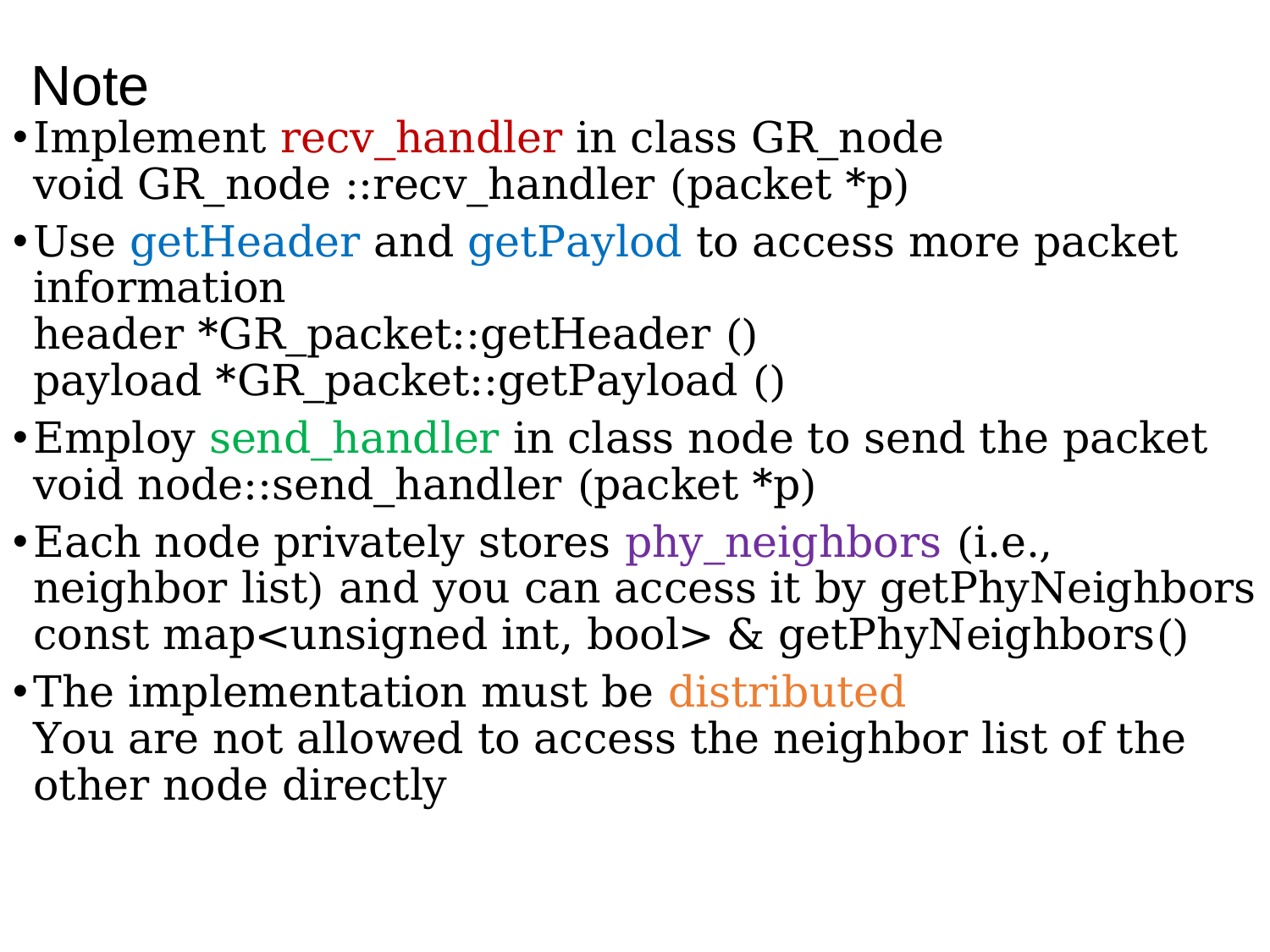

# Note
Implement recv_handler in class GR_node
void GR_node ::recv_handler (packet *p)
Use getHeader and getPaylod to access more packet information
header *GR_packet::getHeader ()
payload *GR_packet::getPayload ()
Employ send_handler in class node to send the packet
void node::send_handler (packet *p)
Each node privately stores phy_neighbors (i.e., neighbor list) and you can access it by getPhyNeighbors
const map<unsigned int, bool> & getPhyNeighbors()
The implementation must be distributed
You are not allowed to access the neighbor list of the other node directly